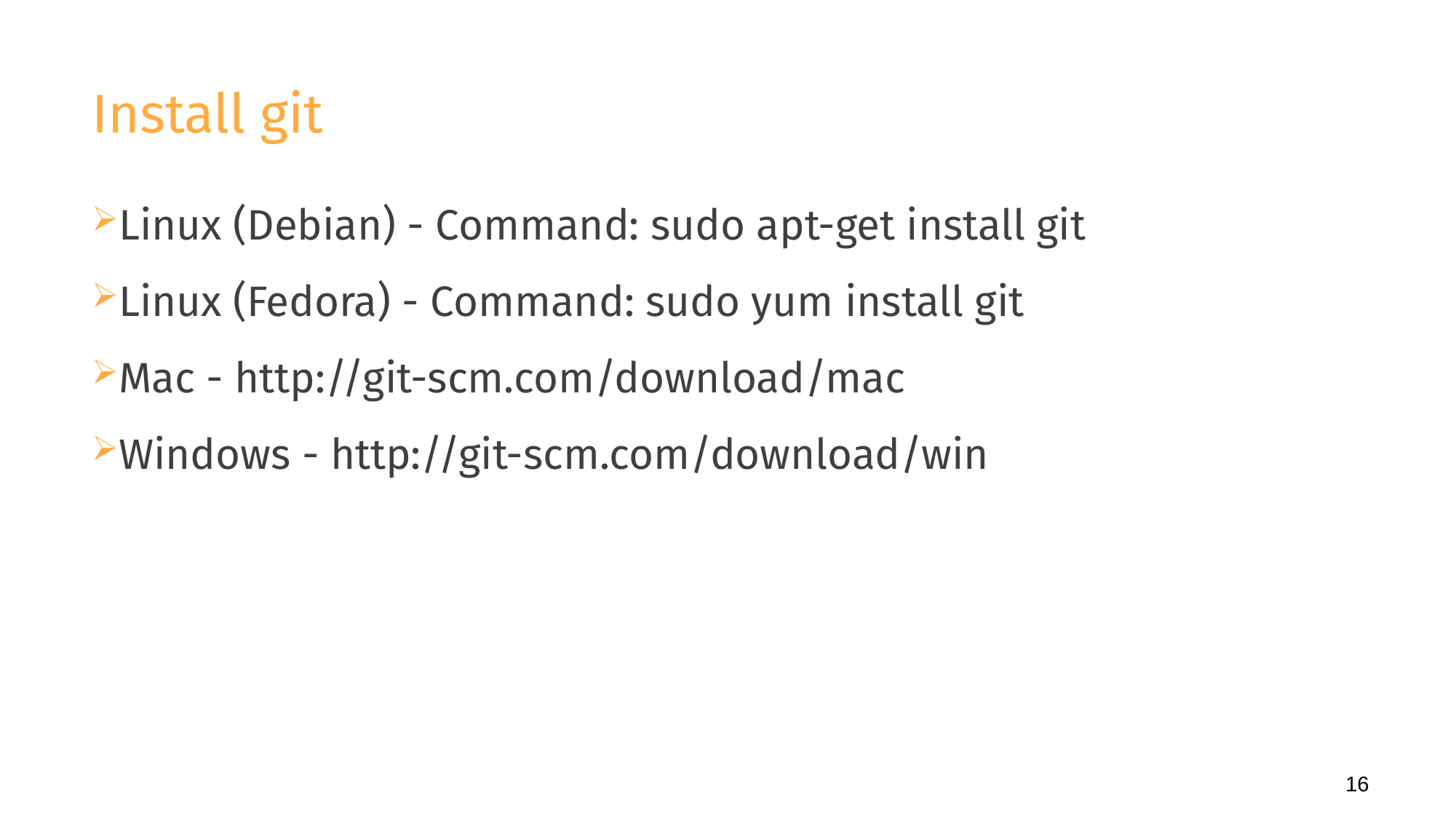

# Install git
Linux (Debian) - Command: sudo apt-get install git
Linux (Fedora) - Command: sudo yum install git
Mac - http://git-scm.com/download/mac
Windows - http://git-scm.com/download/win
16